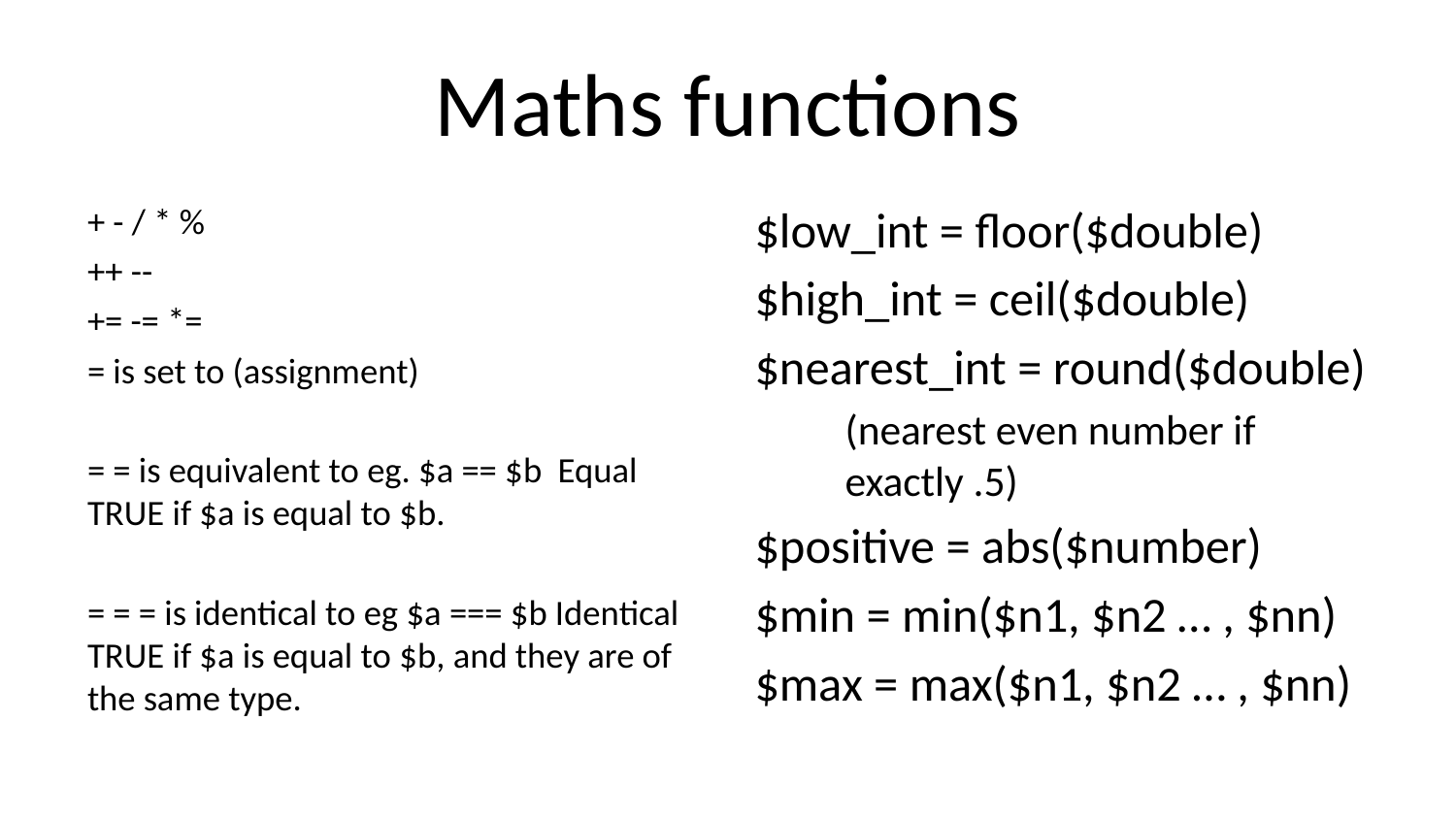

# Maths functions
+ - / * %
++ --
+= -= *=
= is set to (assignment)

= = is equivalent to eg. $a == $b  Equal TRUE if $a is equal to $b.

= = = is identical to eg $a === $b Identical TRUE if $a is equal to $b, and they are of the same type.
$low_int = floor($double)
$high_int = ceil($double)
$nearest_int = round($double)
(nearest even number if exactly .5)
$positive = abs($number)
$min = min($n1, $n2 … , $nn)
$max = max($n1, $n2 … , $nn)